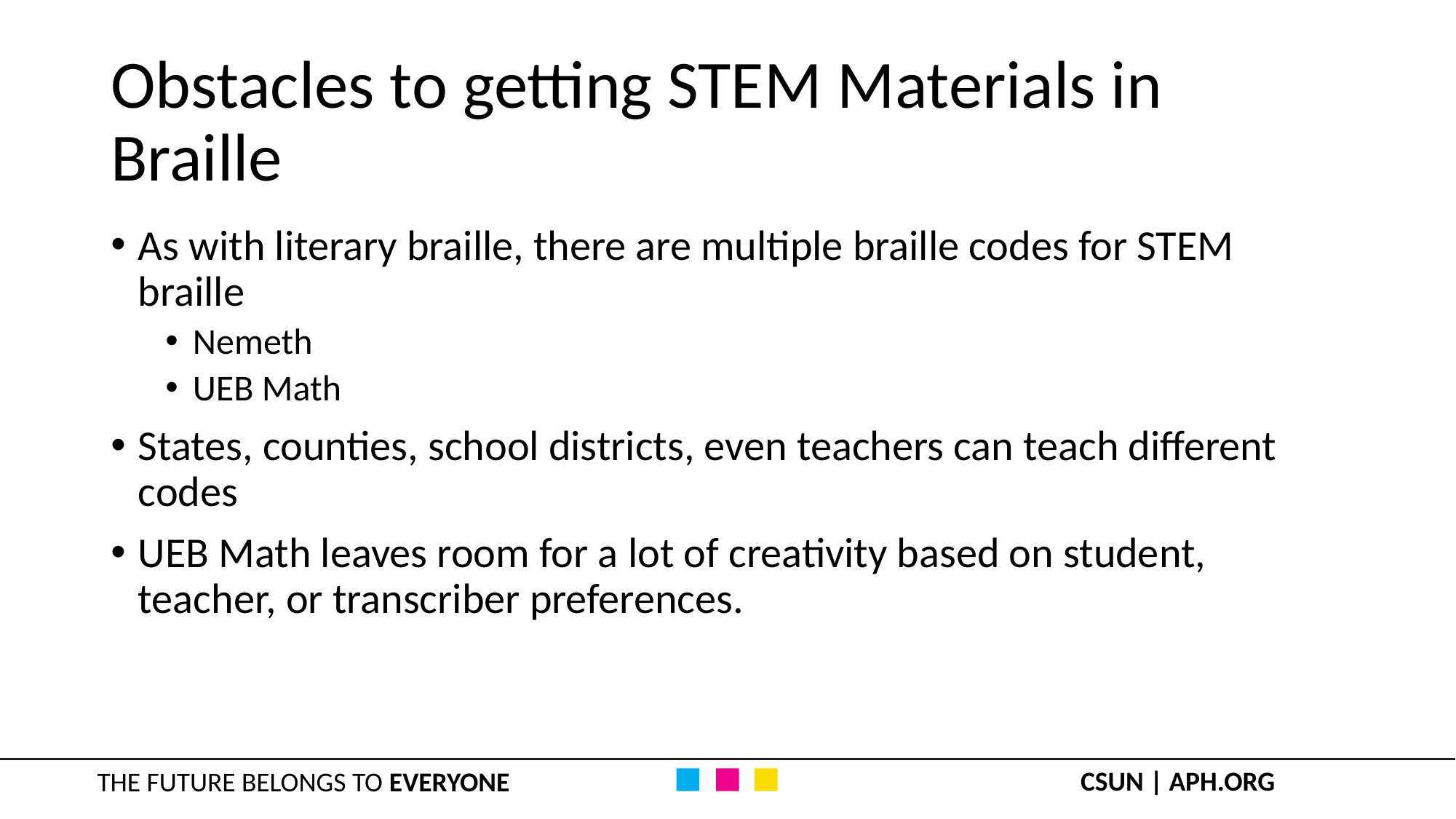

# Obstacles to getting STEM Materials in Braille
As with literary braille, there are multiple braille codes for STEM braille
Nemeth
UEB Math
States, counties, school districts, even teachers can teach different codes
UEB Math leaves room for a lot of creativity based on student, teacher, or transcriber preferences.